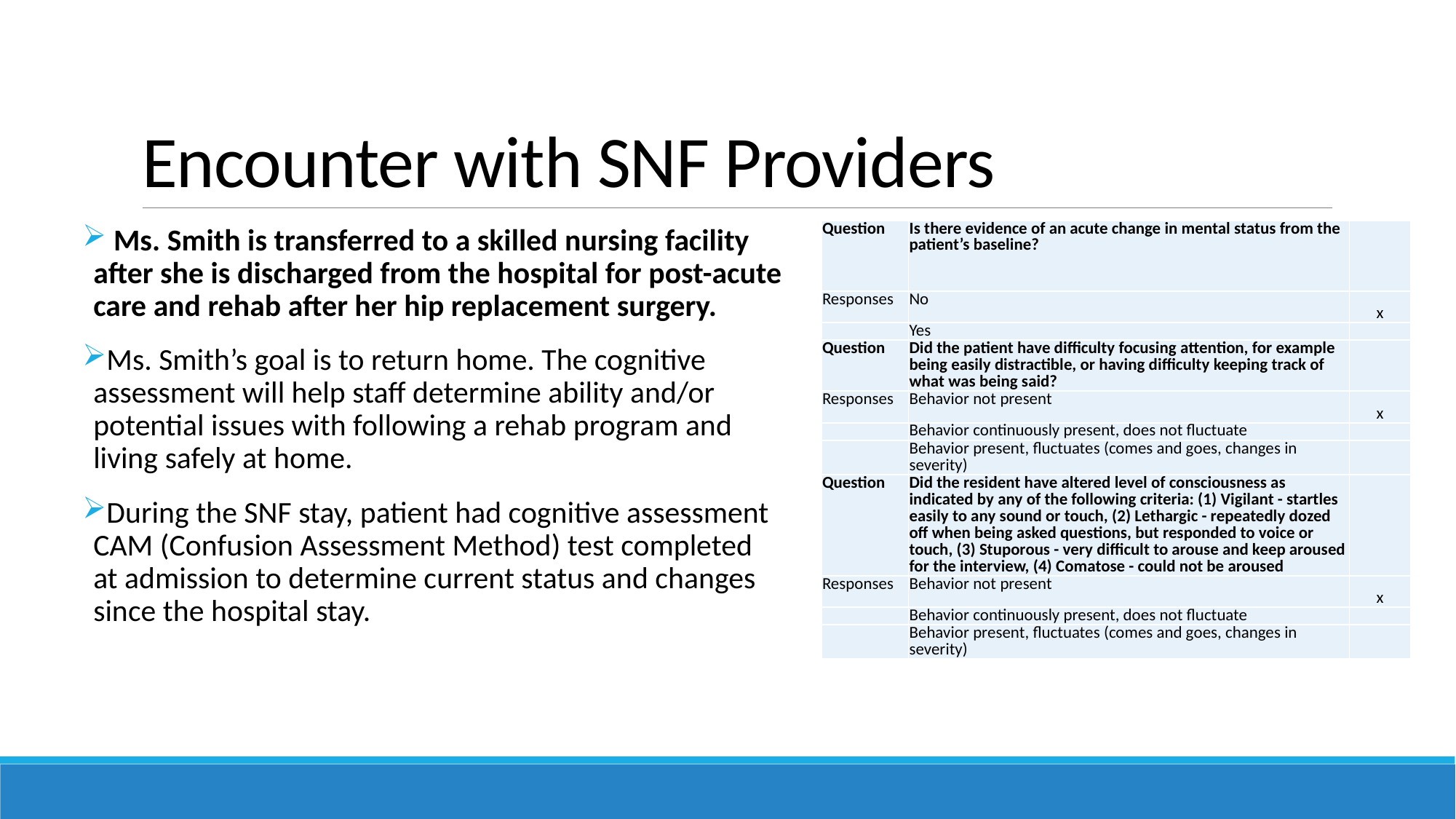

# Encounter with SNF Providers
 Ms. Smith is transferred to a skilled nursing facility
after she is discharged from the hospital for post-acute
care and rehab after her hip replacement surgery.
Ms. Smith’s goal is to return home. The cognitive
assessment will help staff determine ability and/or
potential issues with following a rehab program and
living safely at home.
During the SNF stay, patient had cognitive assessment
CAM (Confusion Assessment Method) test completed
at admission to determine current status and changes
since the hospital stay.
| Question | Is there evidence of an acute change in mental status from the patient’s baseline? |  |
| --- | --- | --- |
| Responses | No | x |
|  | Yes |  |
| Question | Did the patient have difficulty focusing attention, for example being easily distractible, or having difficulty keeping track of what was being said? |  |
| Responses | Behavior not present | x |
|  | Behavior continuously present, does not fluctuate |  |
|  | Behavior present, fluctuates (comes and goes, changes in severity) |  |
| Question | Did the resident have altered level of consciousness as indicated by any of the following criteria: (1) Vigilant - startles easily to any sound or touch, (2) Lethargic - repeatedly dozed off when being asked questions, but responded to voice or touch, (3) Stuporous - very difficult to arouse and keep aroused for the interview, (4) Comatose - could not be aroused |  |
| Responses | Behavior not present | x |
|  | Behavior continuously present, does not fluctuate |  |
|  | Behavior present, fluctuates (comes and goes, changes in severity) |  |